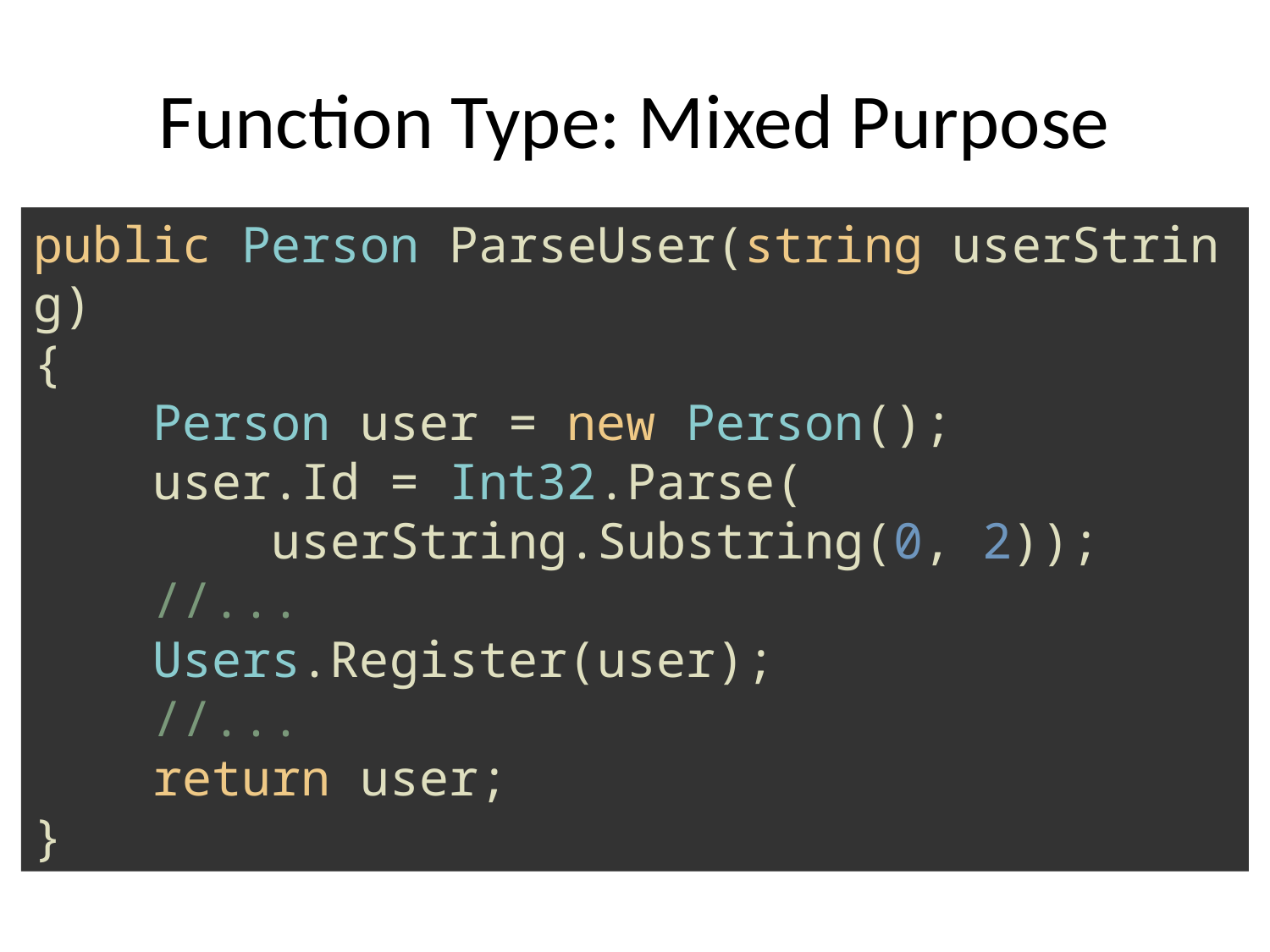

# Function Type: Mixed Purpose

public Person ParseUser(string userString)
{
    Person user = new Person();
    user.Id = Int32.Parse(
        userString.Substring(0, 2));
    //...
    Users.Register(user);
    //...
    return user;
}